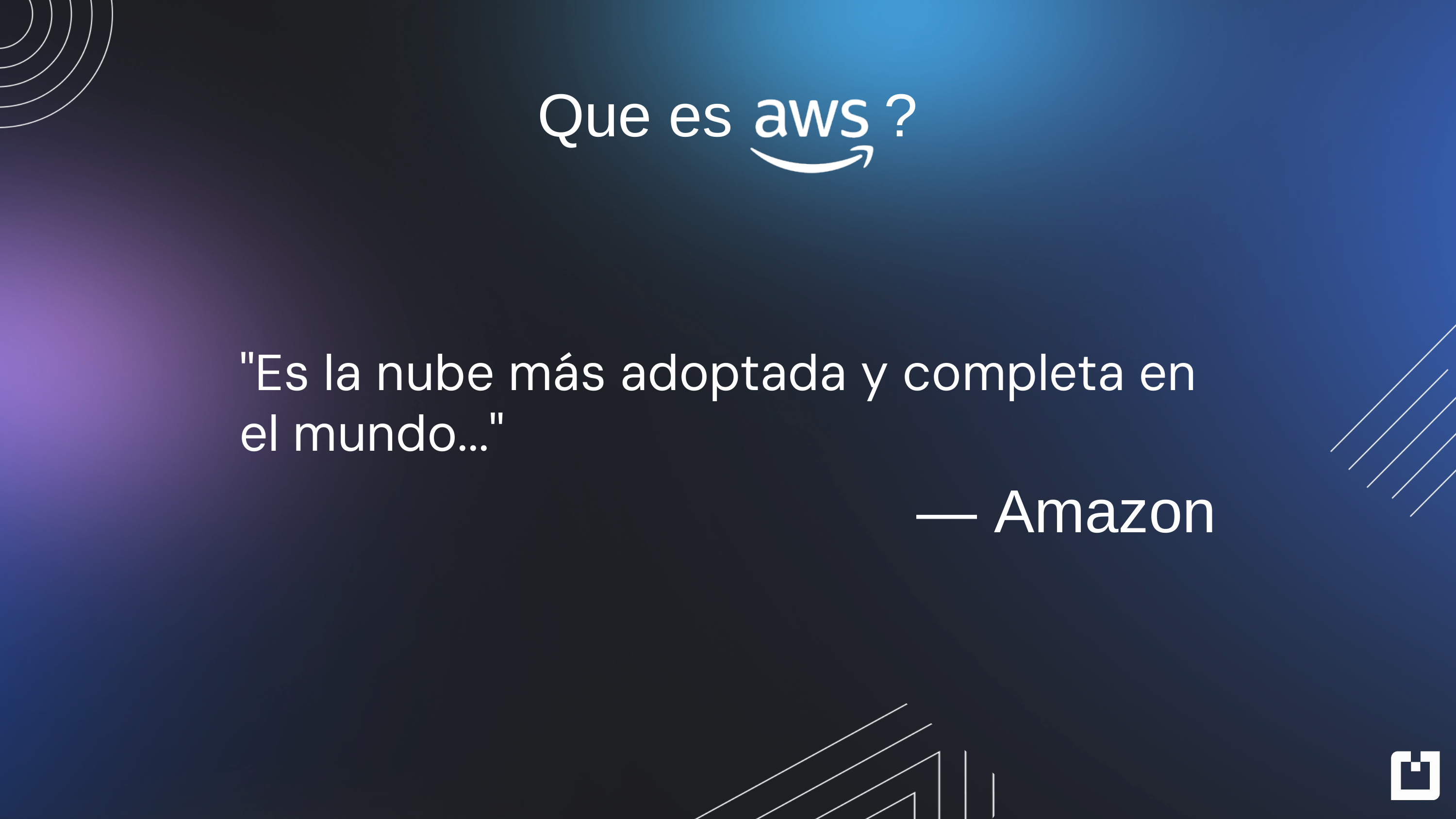

Que es         ?

"Es la nube más adoptada y completa en el mundo..."
— Amazon